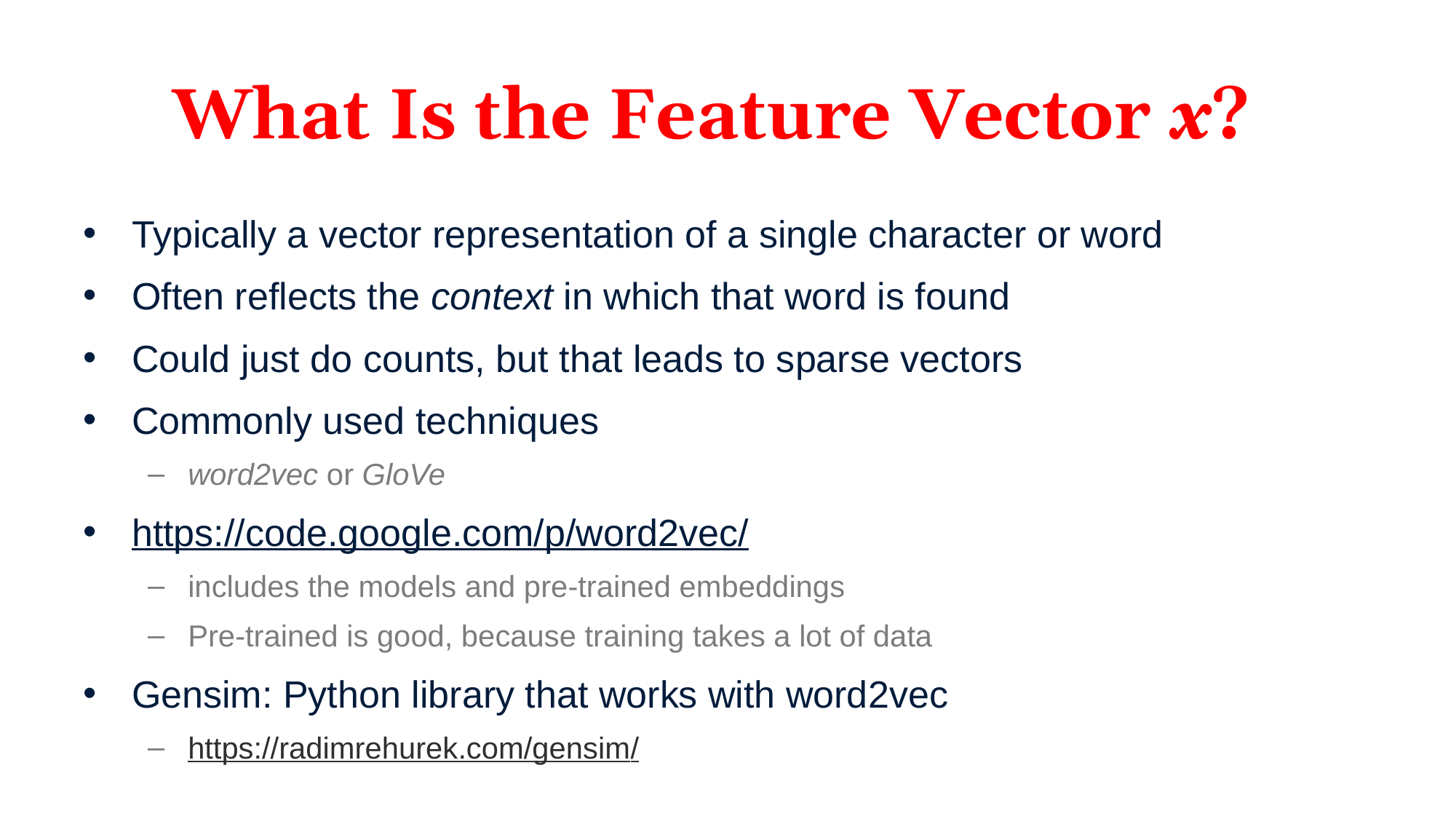

# What Is the Feature Vector x?
Typically a vector representation of a single character or word
Often reflects the context in which that word is found
Could just do counts, but that leads to sparse vectors
Commonly used techniques
word2vec or GloVe
https://code.google.com/p/word2vec/
includes the models and pre-trained embeddings
Pre-trained is good, because training takes a lot of data
Gensim: Python library that works with word2vec
https://radimrehurek.com/gensim/